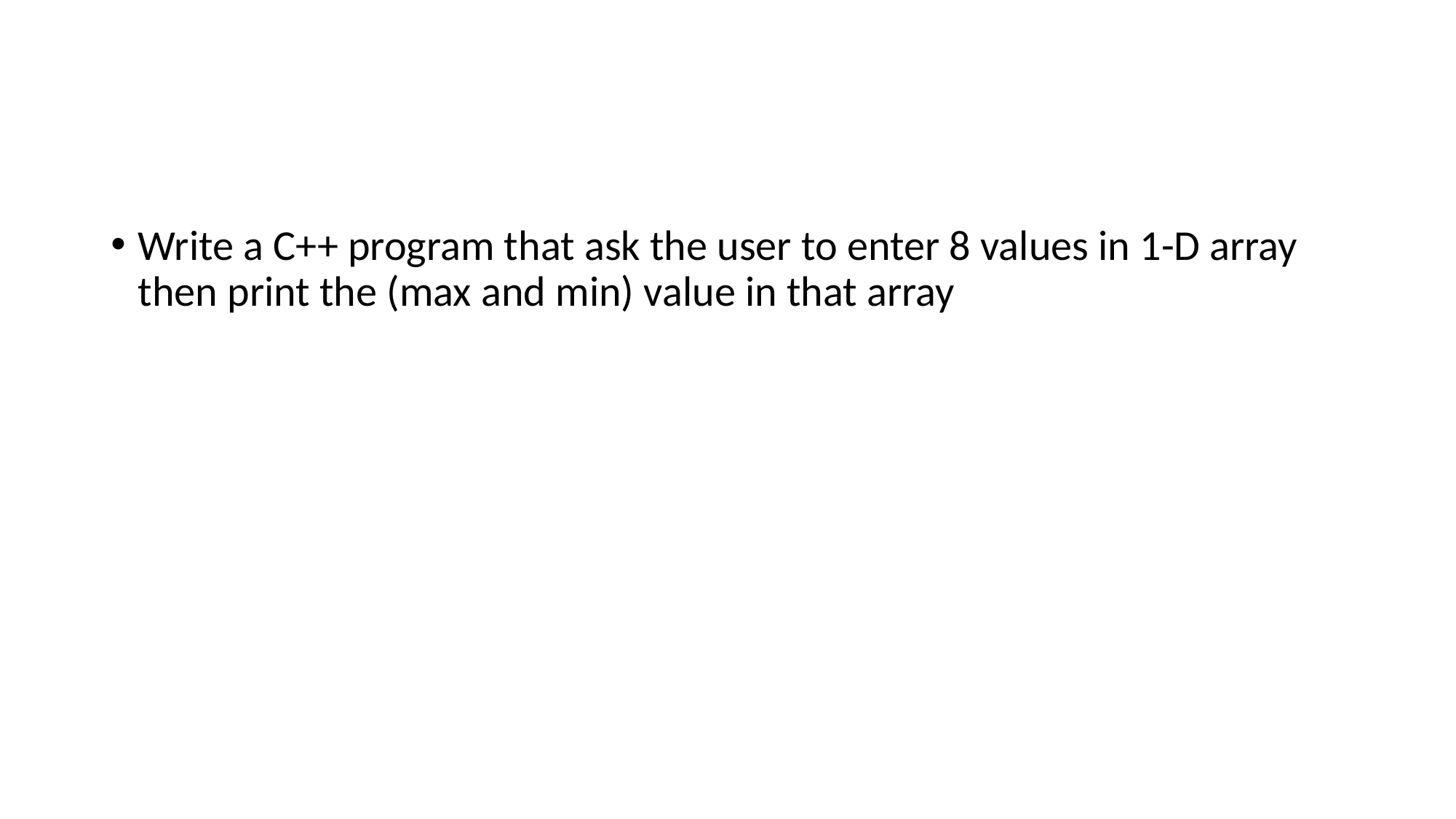

#
Write a C++ program that ask the user to enter 8 values in 1-D array then print the (max and min) value in that array